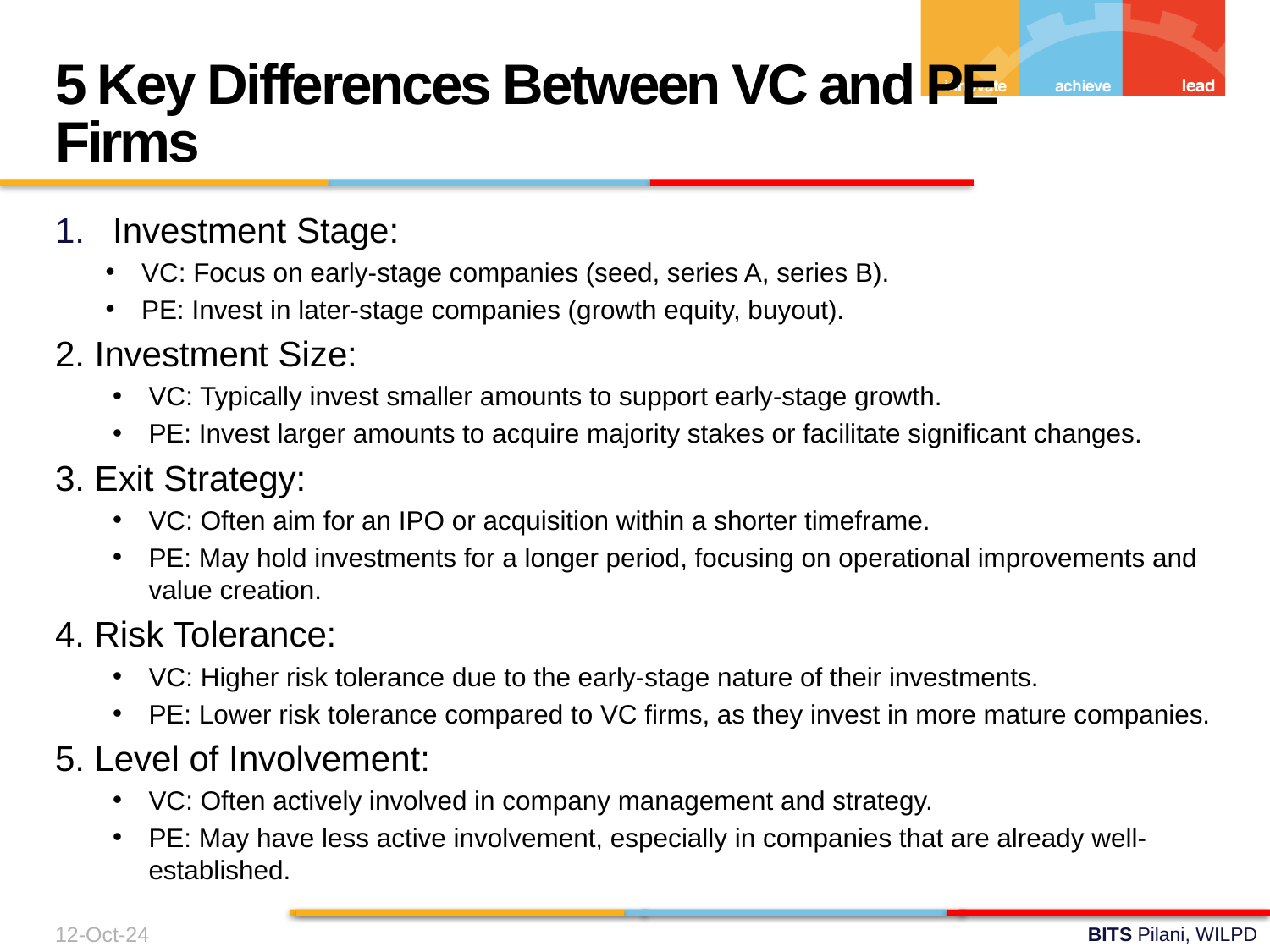

5 Key Differences Between VC and PE Firms
Investment Stage:
VC: Focus on early-stage companies (seed, series A, series B).
PE: Invest in later-stage companies (growth equity, buyout).
2. Investment Size:
VC: Typically invest smaller amounts to support early-stage growth.
PE: Invest larger amounts to acquire majority stakes or facilitate significant changes.
3. Exit Strategy:
VC: Often aim for an IPO or acquisition within a shorter timeframe.
PE: May hold investments for a longer period, focusing on operational improvements and value creation.
4. Risk Tolerance:
VC: Higher risk tolerance due to the early-stage nature of their investments.
PE: Lower risk tolerance compared to VC firms, as they invest in more mature companies.
5. Level of Involvement:
VC: Often actively involved in company management and strategy.
PE: May have less active involvement, especially in companies that are already well-established.
12-Oct-24